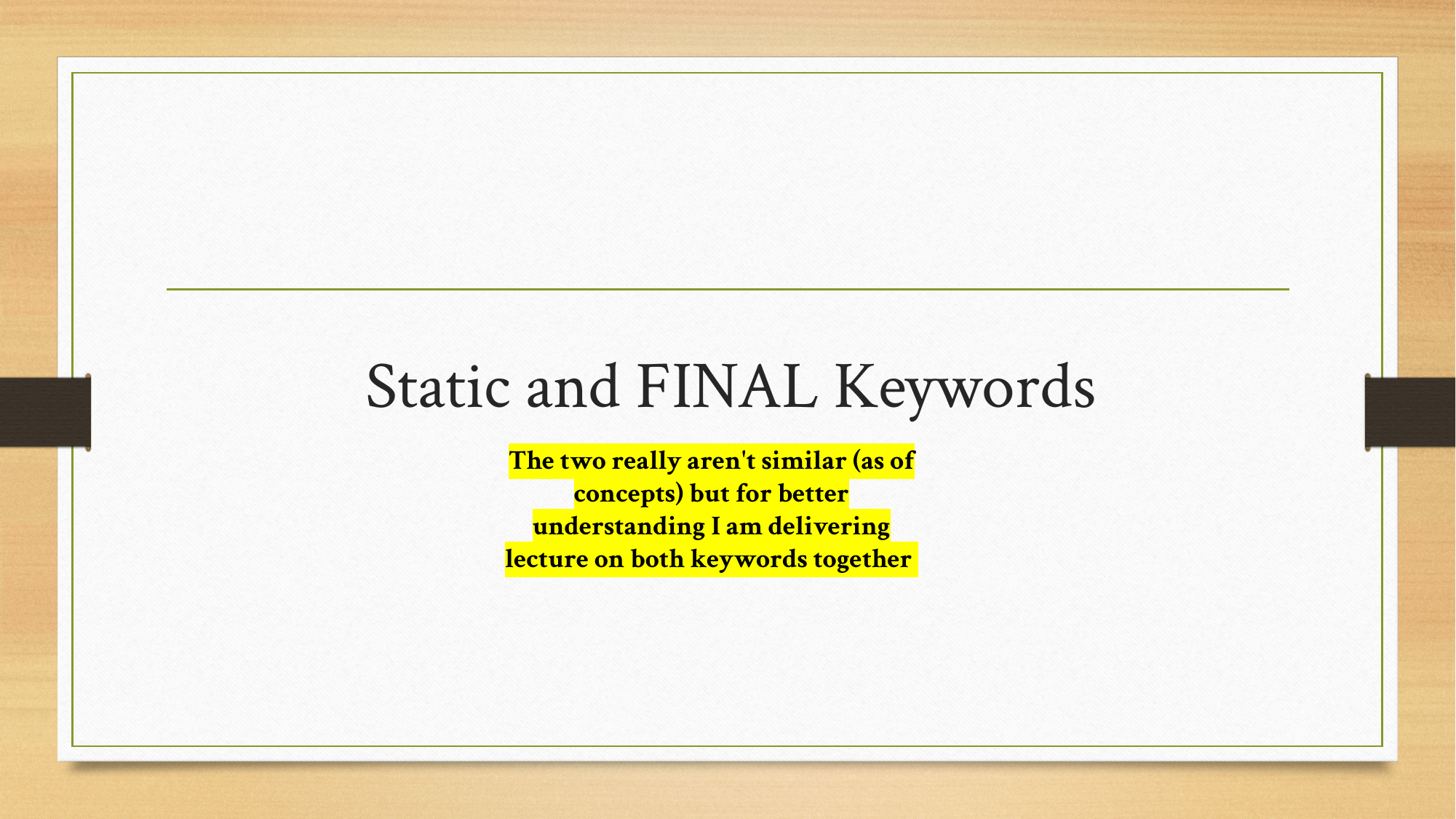

# Static and FINAL Keywords
The two really aren't similar (as of concepts) but for better understanding I am delivering lecture on both keywords together